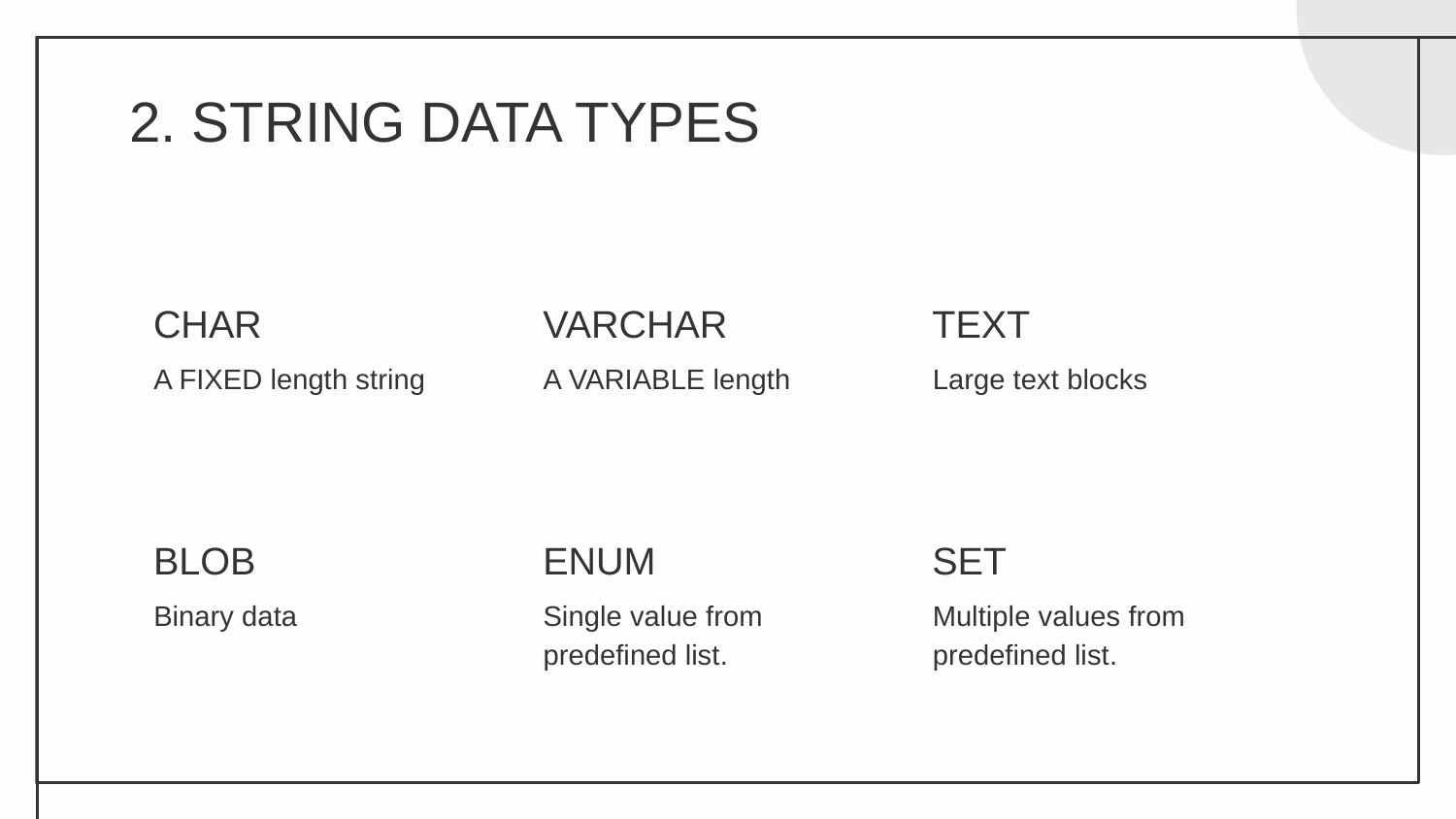

# 2. STRING DATA TYPES
CHAR
VARCHAR
TEXT
A FIXED length string
A VARIABLE length
Large text blocks
BLOB
ENUM
SET
Binary data
Single value from predefined list.
Multiple values from predefined list.